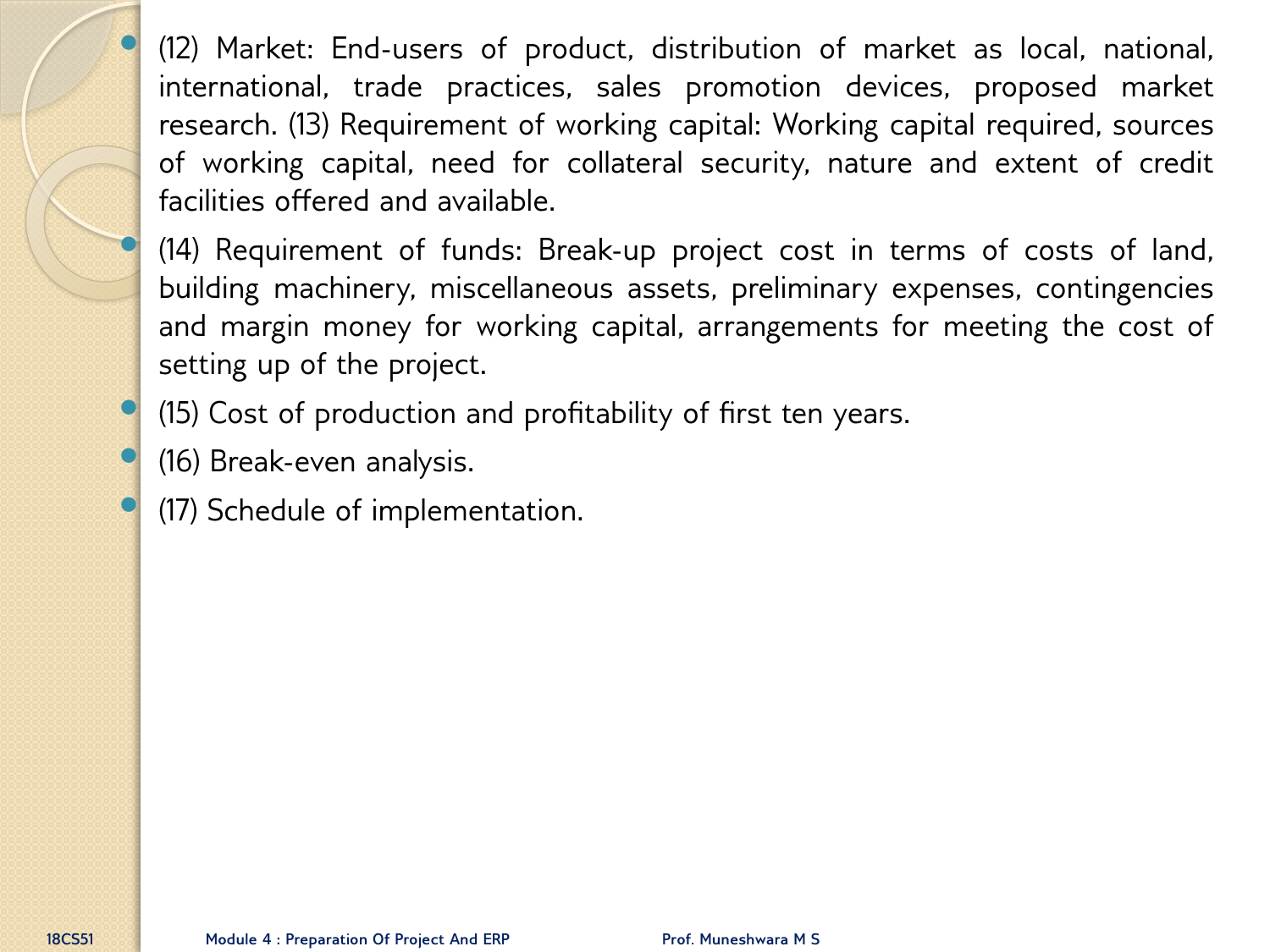

(12) Market: End-users of product, distribution of market as local, national, international, trade practices, sales promotion devices, proposed market research. (13) Requirement of working capital: Working capital required, sources of working capital, need for collateral security, nature and extent of credit facilities offered and available.
(14) Requirement of funds: Break-up project cost in terms of costs of land, building machinery, miscellaneous assets, preliminary expenses, contingencies and margin money for working capital, arrangements for meeting the cost of setting up of the project.
(15) Cost of production and profitability of first ten years.
(16) Break-even analysis.
(17) Schedule of implementation.

18CS51                      Module 4 : Preparation Of Project And ERP                              Prof. Muneshwara M S